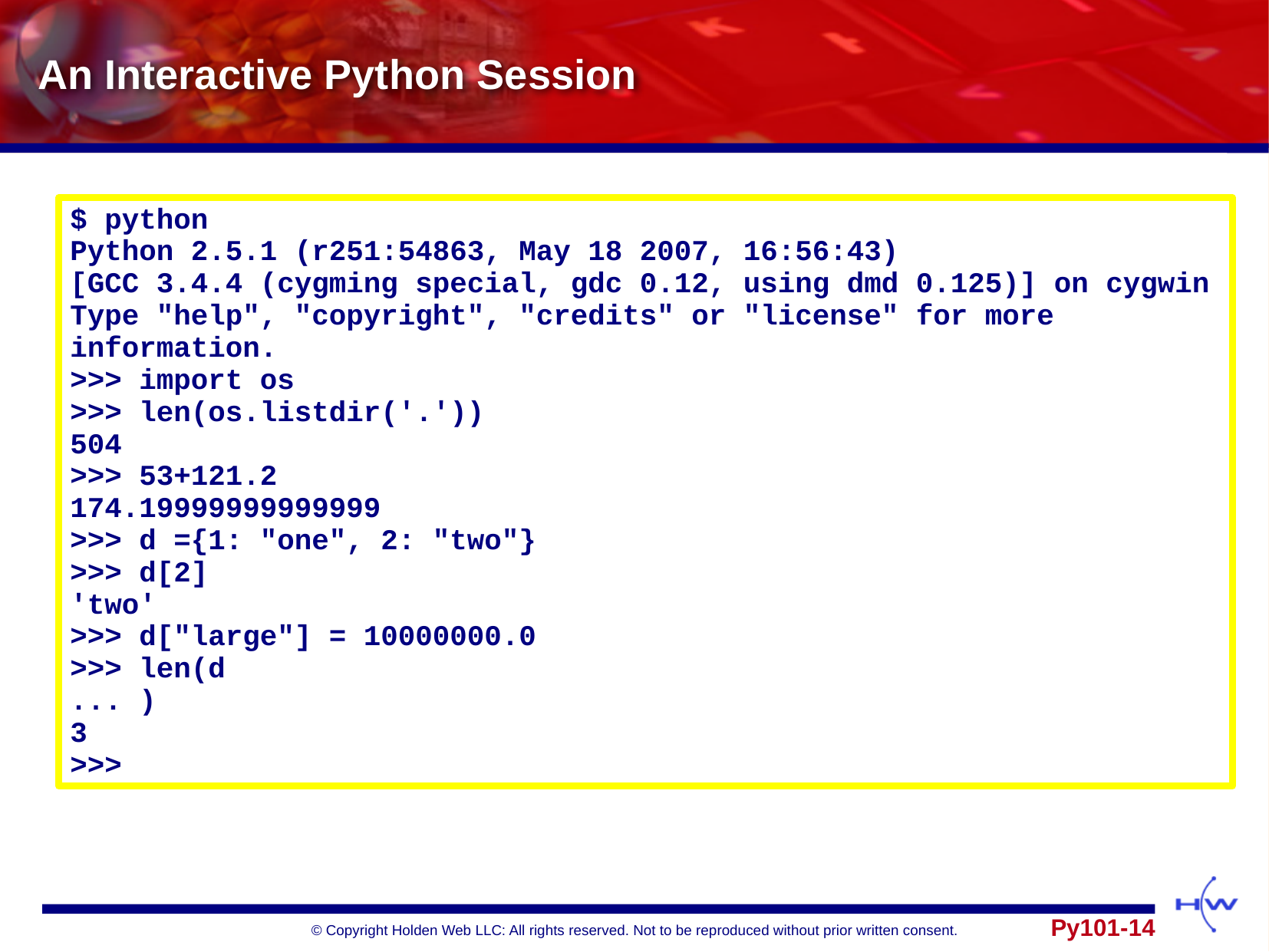

# An Interactive Python Session
$ python
Python 2.5.1 (r251:54863, May 18 2007, 16:56:43)
[GCC 3.4.4 (cygming special, gdc 0.12, using dmd 0.125)] on cygwin
Type "help", "copyright", "credits" or "license" for more information.
>>> import os
>>> len(os.listdir('.'))
504
>>> 53+121.2
174.19999999999999
>>> d ={1: "one", 2: "two"}
>>> d[2]
'two'
>>> d["large"] = 10000000.0
>>> len(d
... )
3
>>>